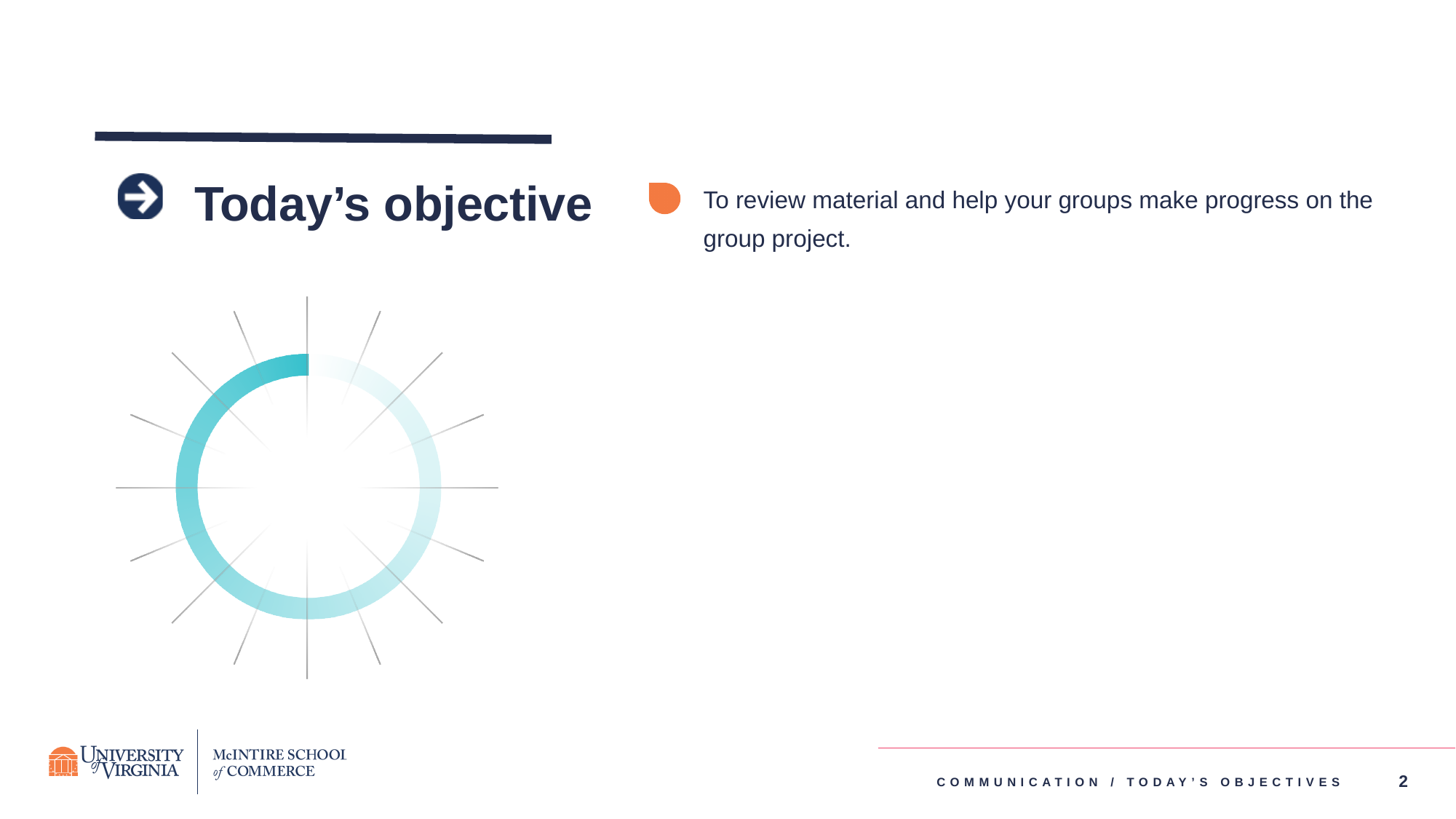

# Today’s objective
To review material and help your groups make progress on the group project.
2
Communication / today’s objectives